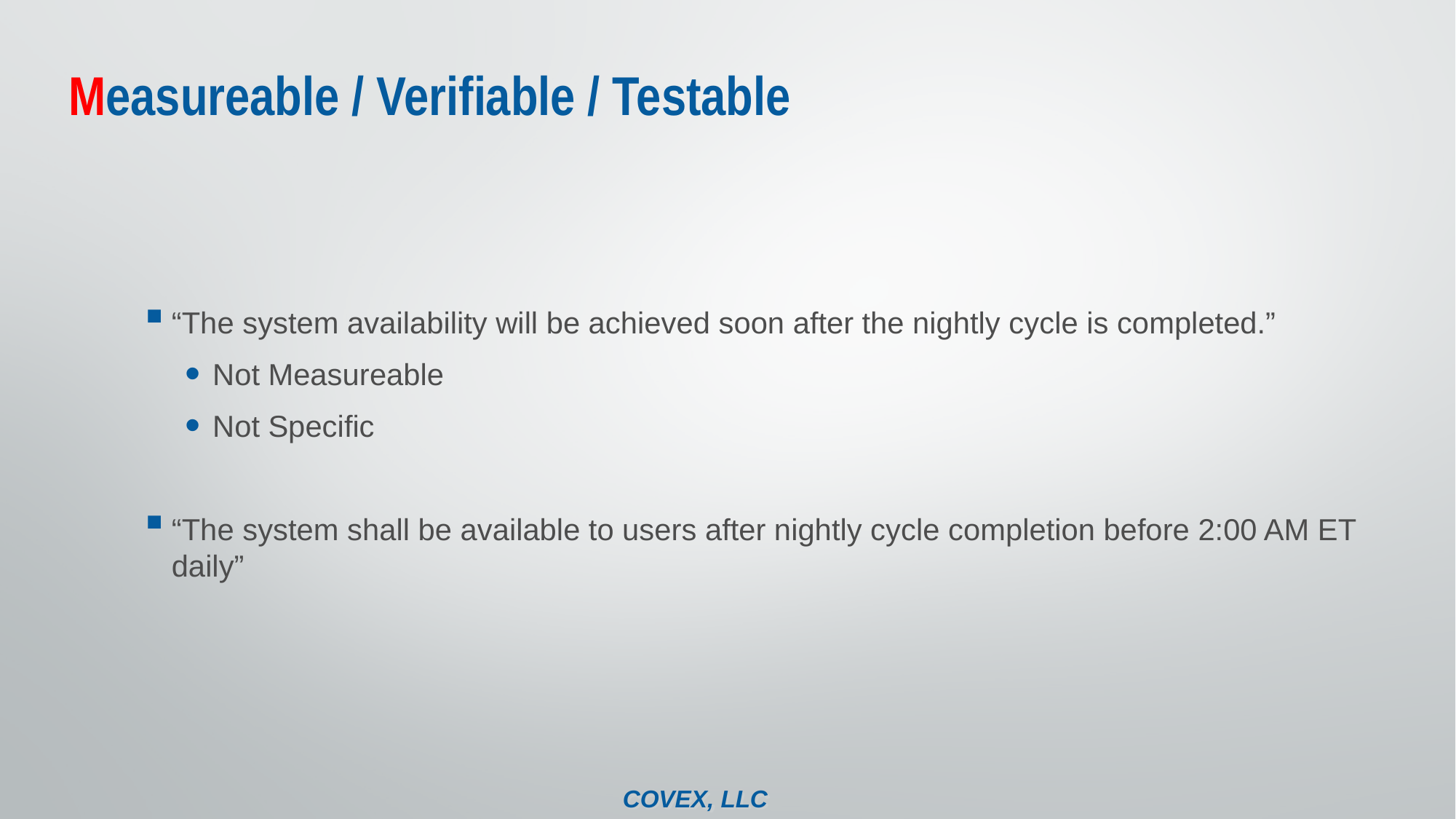

# Measureable / Verifiable / Testable
“The system availability will be achieved soon after the nightly cycle is completed.”
Not Measureable
Not Specific

“The system shall be available to users after nightly cycle completion before 2:00 AM ET daily”